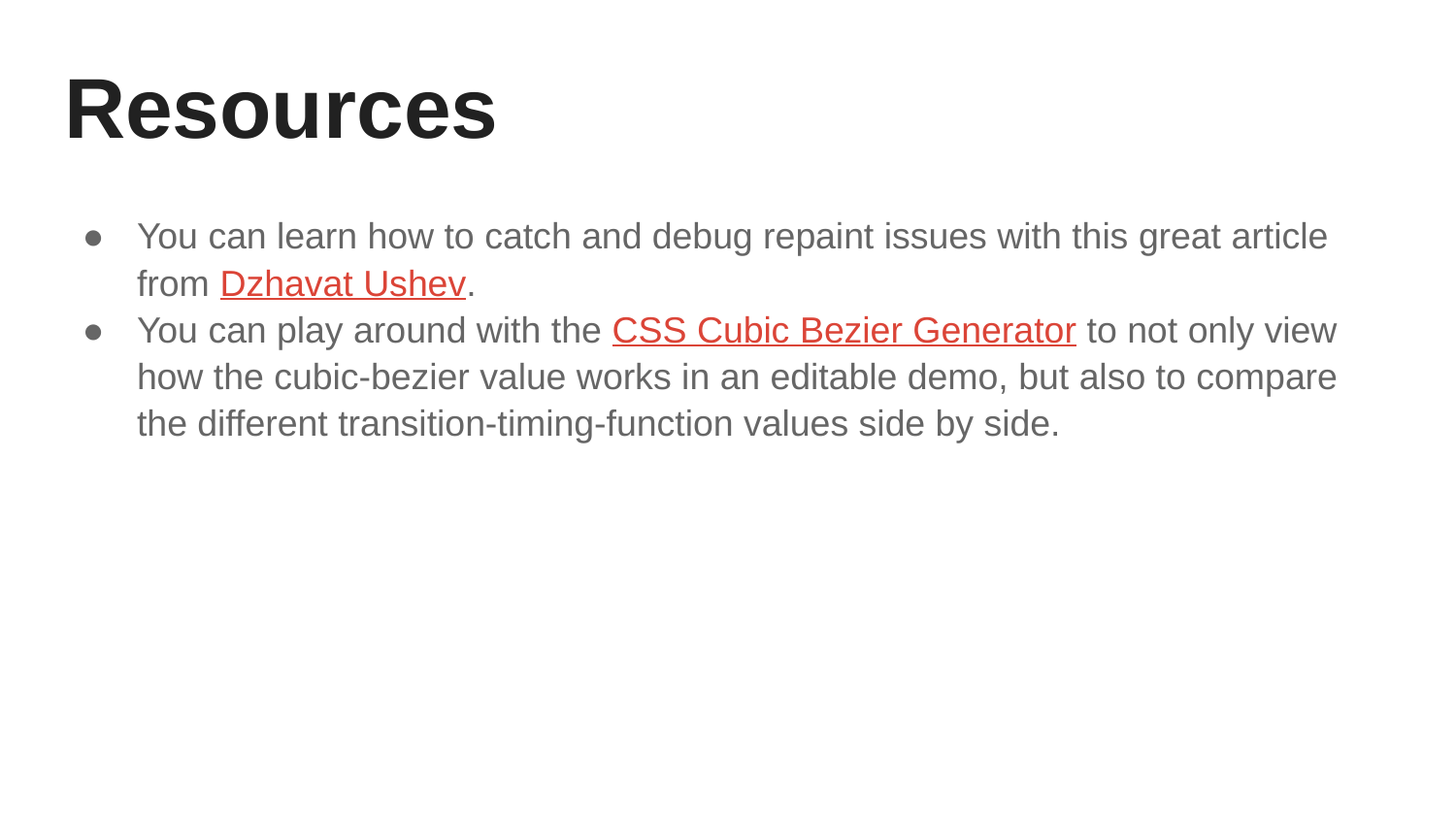

# Resources
You can learn how to catch and debug repaint issues with this great article from Dzhavat Ushev.
You can play around with the CSS Cubic Bezier Generator to not only view how the cubic-bezier value works in an editable demo, but also to compare the different transition-timing-function values side by side.